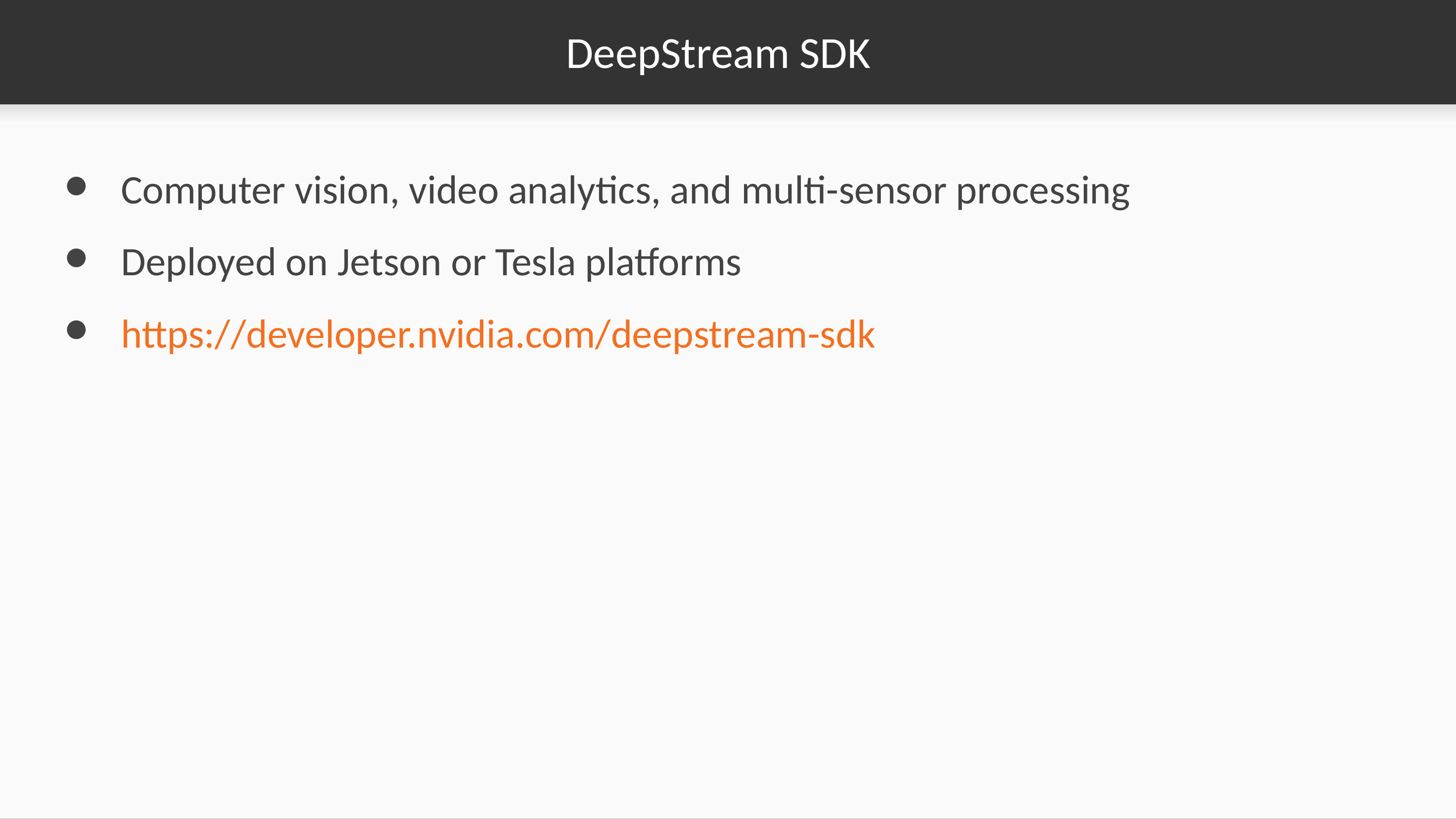

# DeepStream SDK
Computer vision, video analytics, and multi-sensor processing
Deployed on Jetson or Tesla platforms
https://developer.nvidia.com/deepstream-sdk